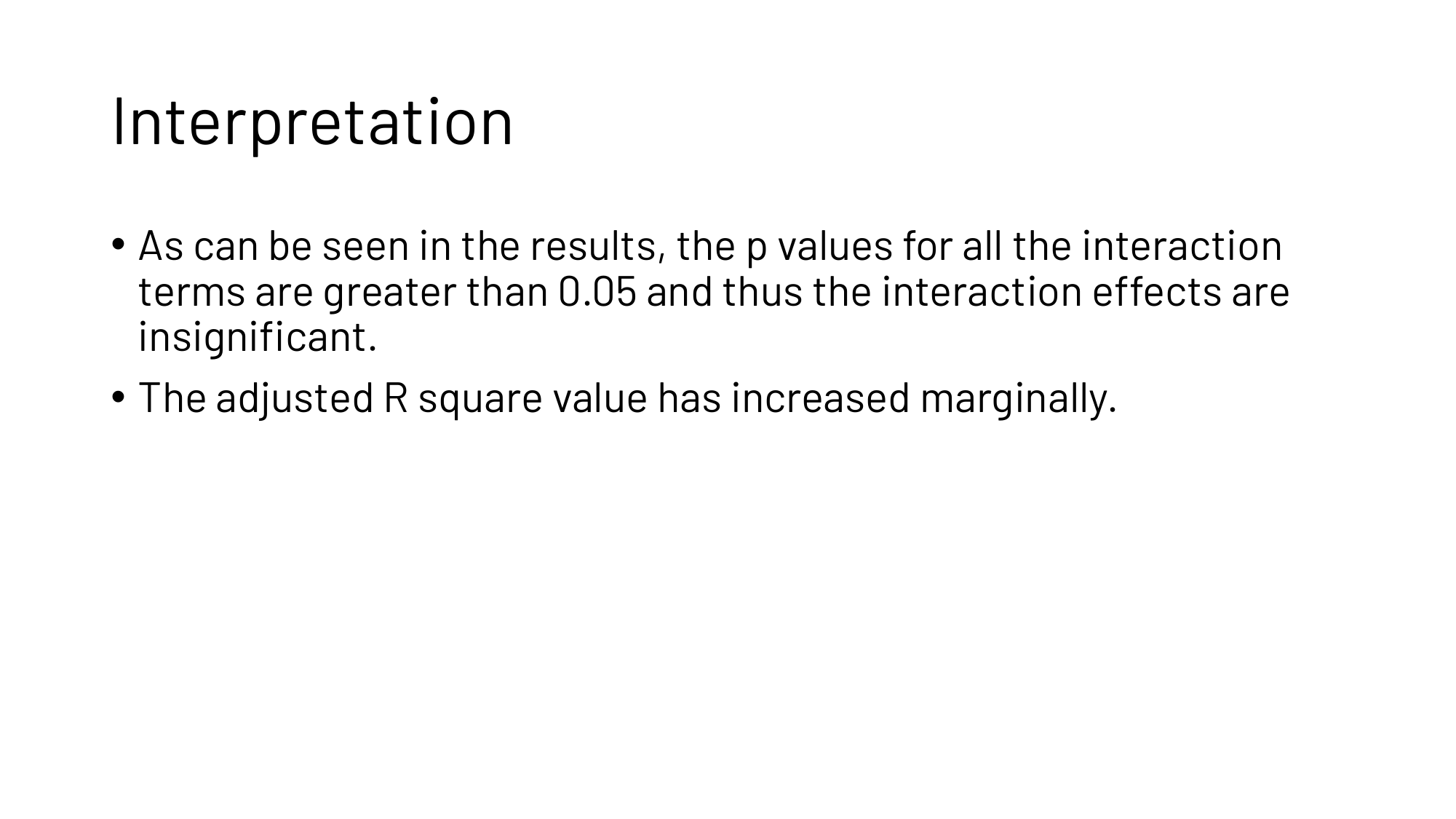

# Interpretation
As can be seen in the results, the p values for all the interaction terms are greater than 0.05 and thus the interaction effects are insignificant.
The adjusted R square value has increased marginally.